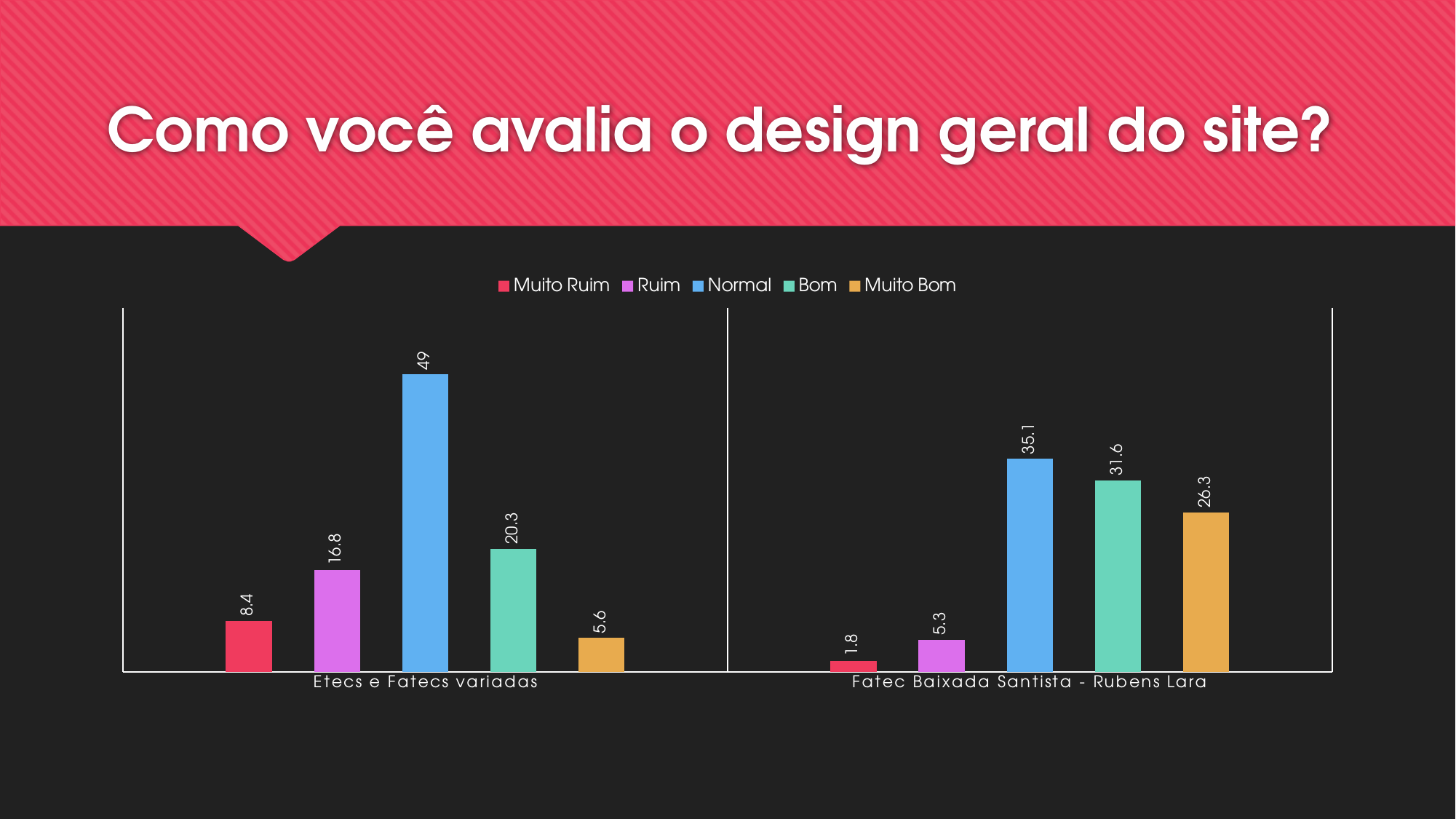

# Como você avalia o design geral do site?

### Chart

| Category | Muito Ruim | Ruim | Normal | Bom | Muito Bom |
|---|---|---|---|---|---|
| Etecs e Fatecs variadas | 8.4 | 16.8 | 49.0 | 20.3 | 5.6 |
| Fatec Baixada Santista - Rubens Lara | 1.8 | 5.3 | 35.1 | 31.6 | 26.3 |